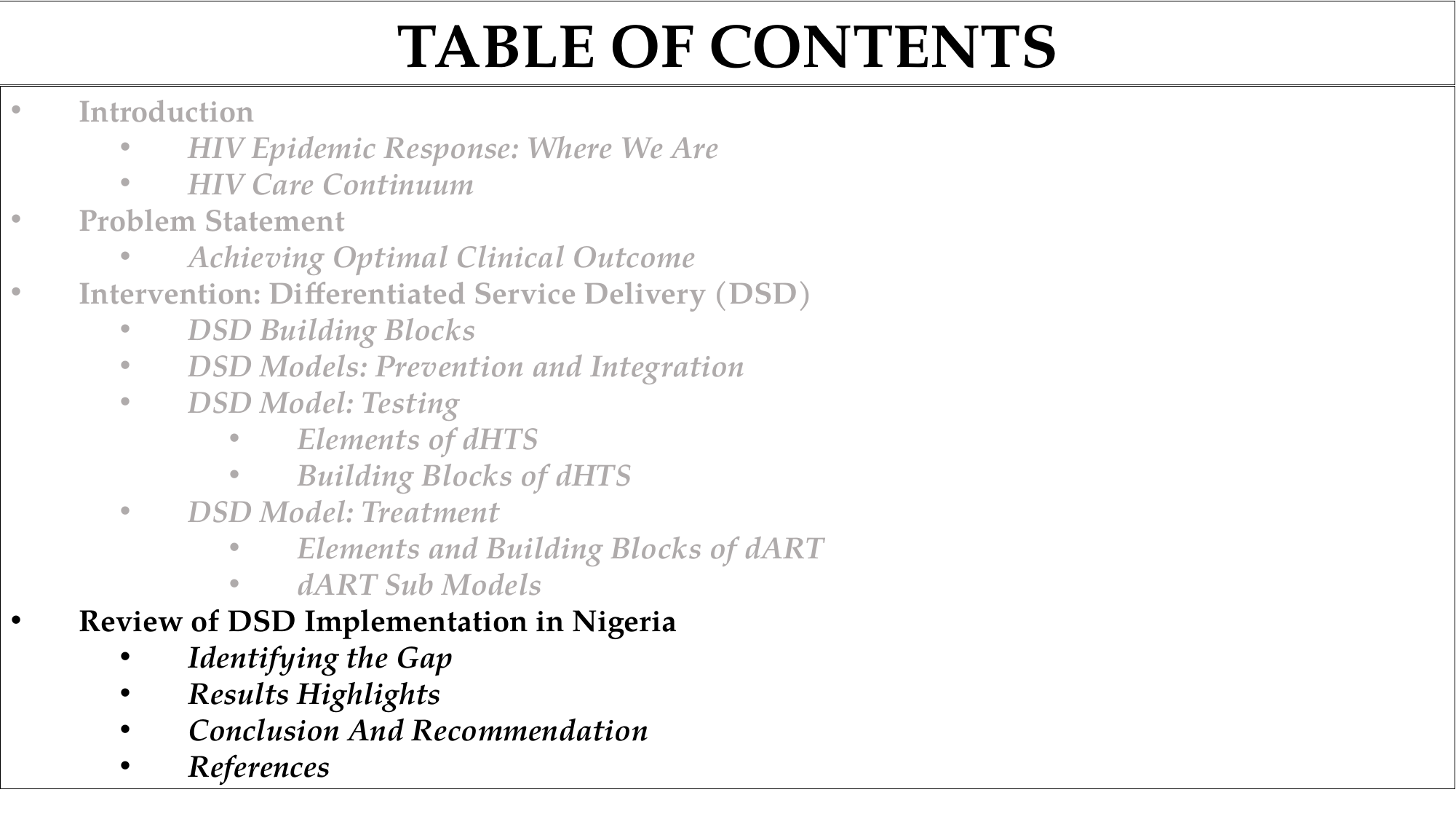

TABLE OF CONTENTS
Introduction
HIV Epidemic Response: Where We Are
HIV Care Continuum
Problem Statement
Achieving Optimal Clinical Outcome
Intervention: Differentiated Service Delivery (DSD)
DSD Building Blocks
DSD Models: Prevention and Integration
DSD Model: Testing
Elements of dHTS
Building Blocks of dHTS
DSD Model: Treatment
Elements and Building Blocks of dART
dART Sub Models
Review of DSD Implementation in Nigeria
Identifying the Gap
Results Highlights
Conclusion And Recommendation
References